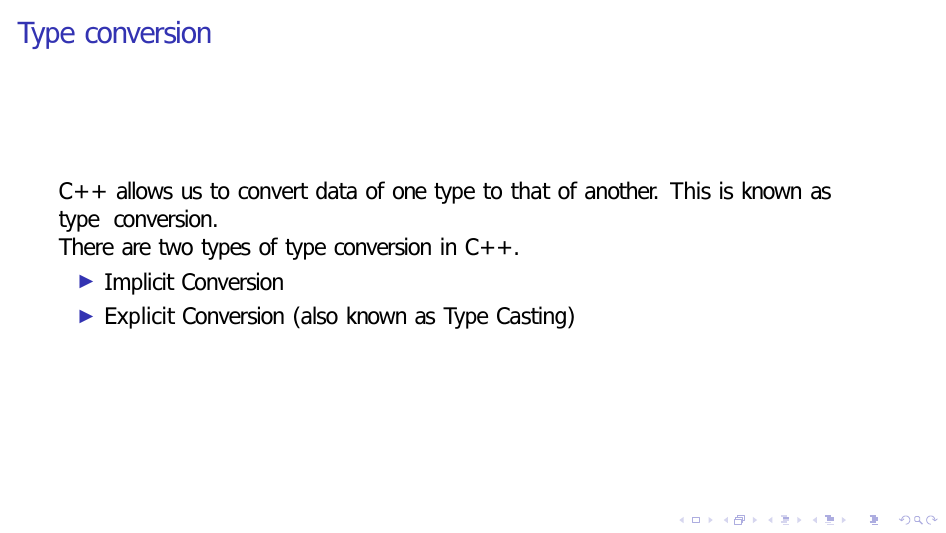

# Type conversion
C++ allows us to convert data of one type to that of another. This is known as type  conversion.
There are two types of type conversion in C++.
Implicit Conversion
Explicit Conversion (also known as Type Casting)